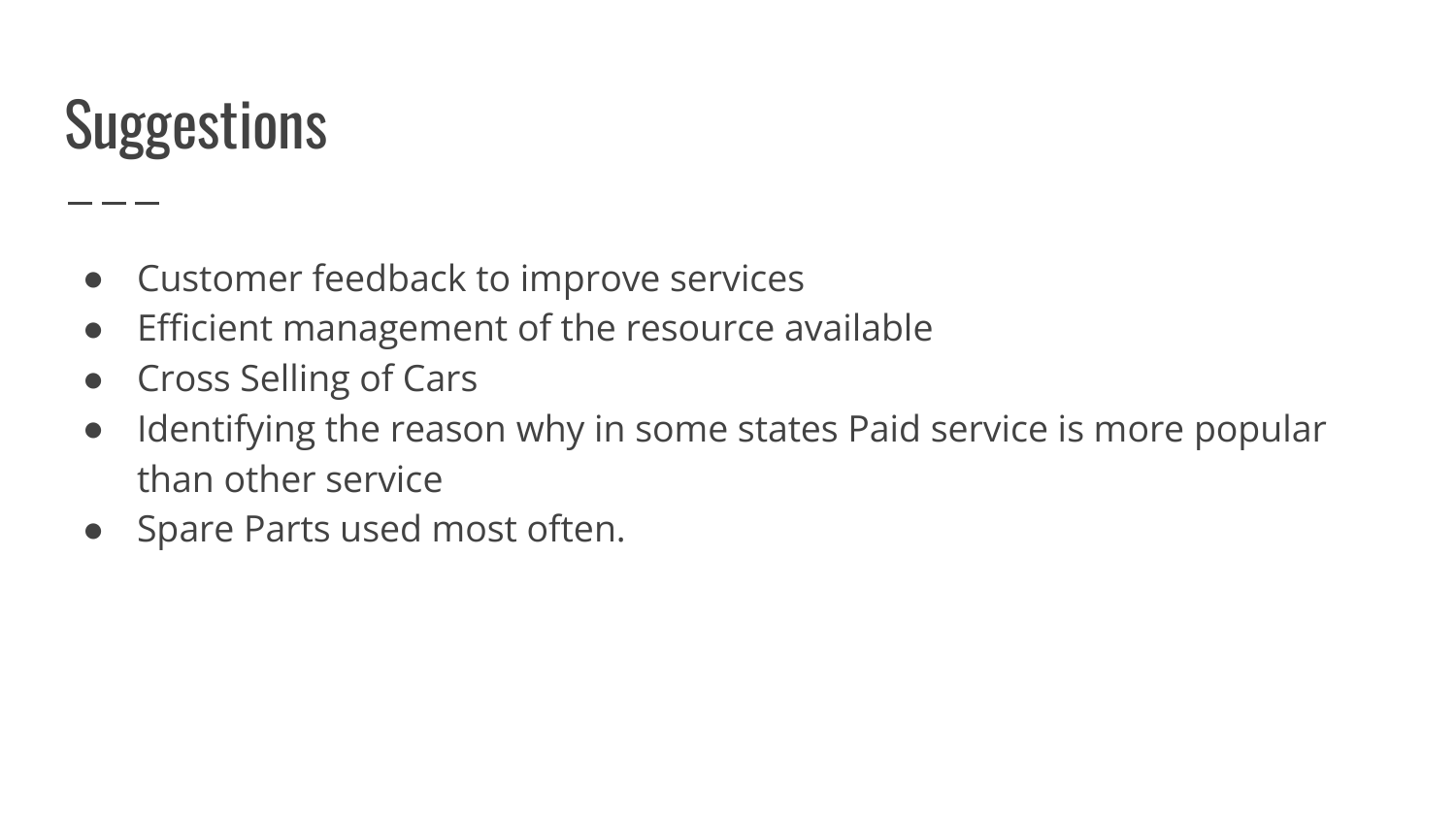

# Suggestions
Customer feedback to improve services
Efficient management of the resource available
Cross Selling of Cars
Identifying the reason why in some states Paid service is more popular than other service
Spare Parts used most often.